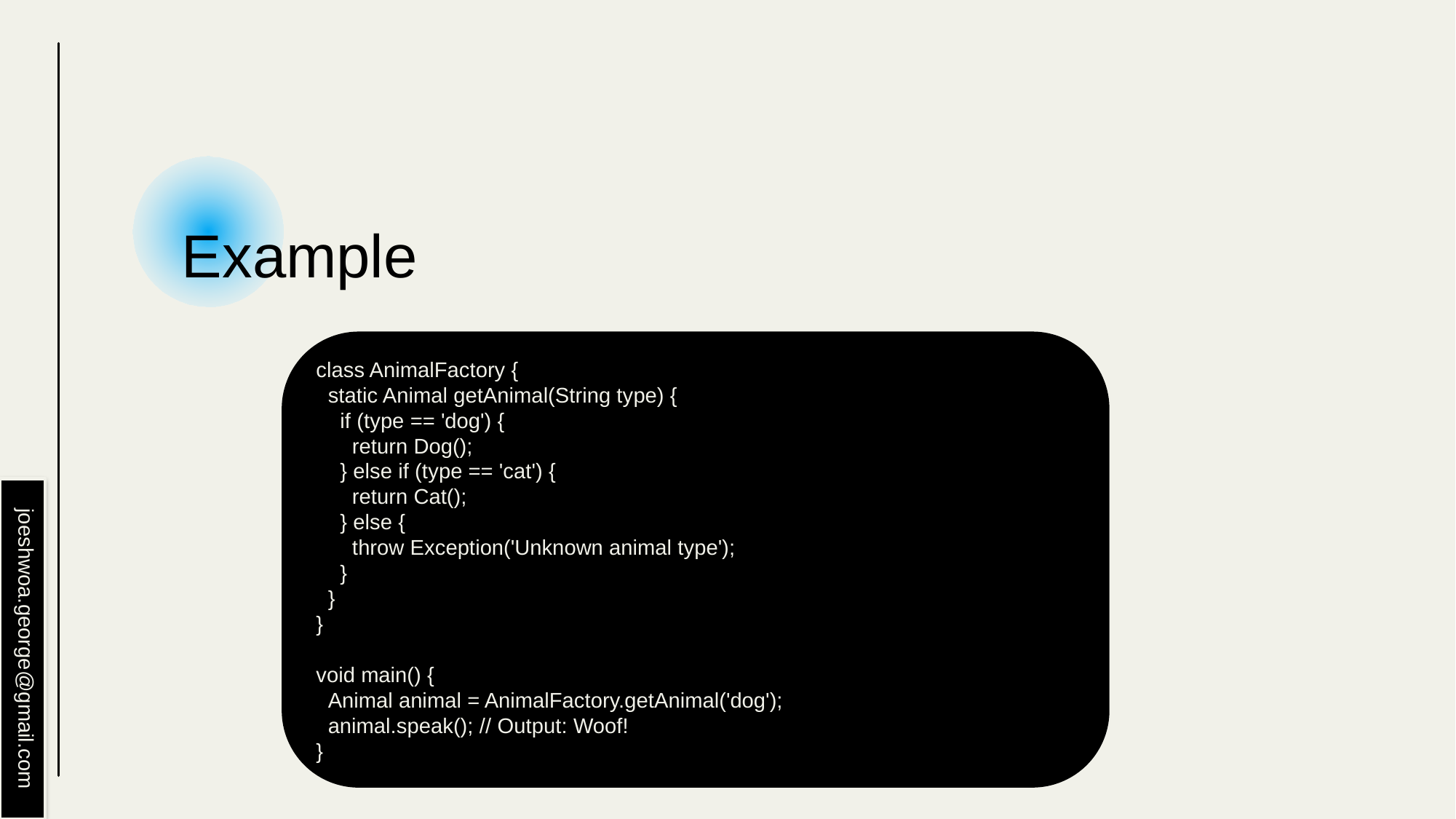

# Example
class AnimalFactory {
  static Animal getAnimal(String type) {
    if (type == 'dog') {
      return Dog();
    } else if (type == 'cat') {
      return Cat();
    } else {
      throw Exception('Unknown animal type');
    }
  }
}

void main() {
  Animal animal = AnimalFactory.getAnimal('dog');
  animal.speak(); // Output: Woof!
}

joeshwoa.george@gmail.com